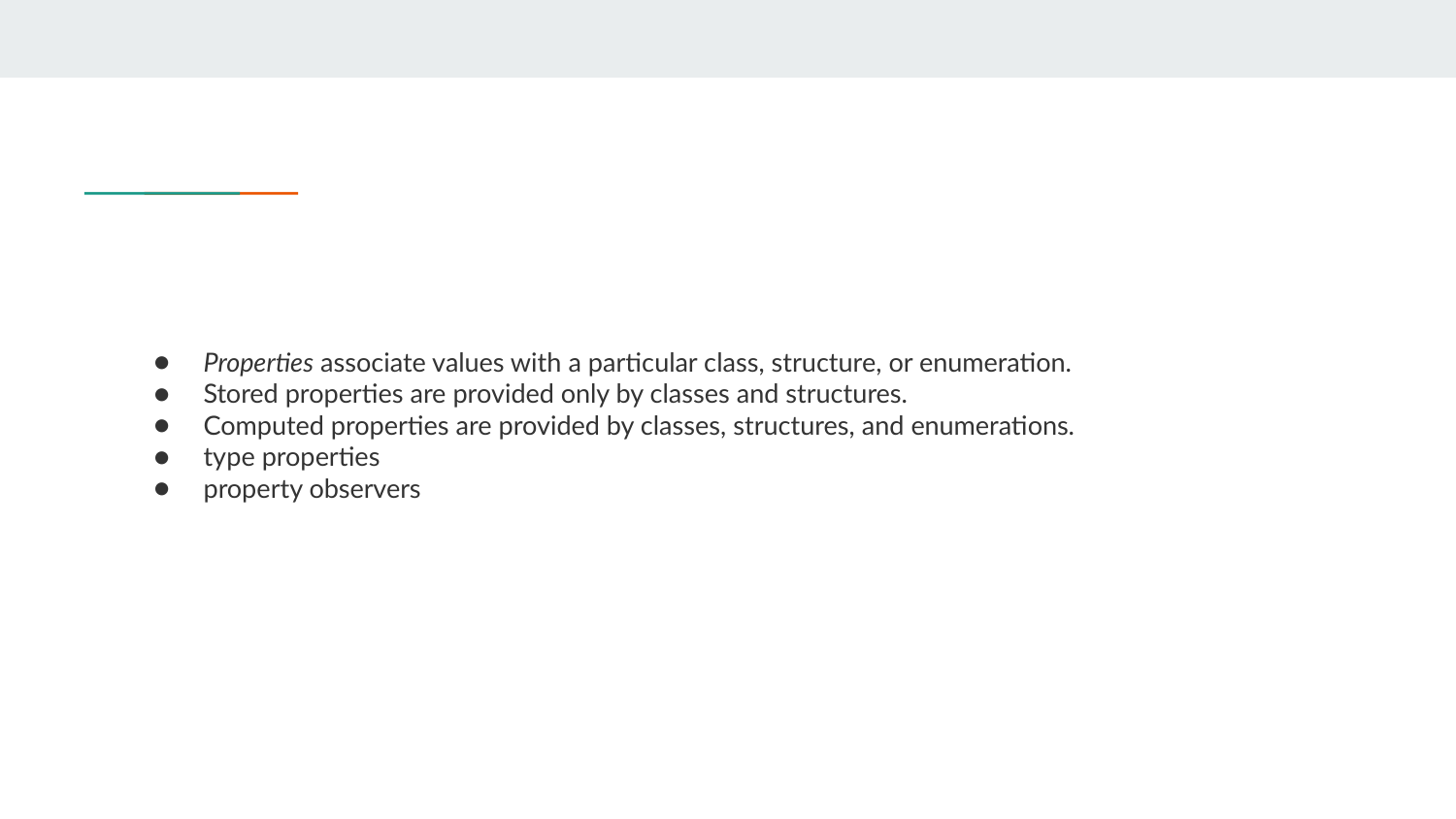

#
Properties associate values with a particular class, structure, or enumeration.
Stored properties are provided only by classes and structures.
Computed properties are provided by classes, structures, and enumerations.
type properties
property observers